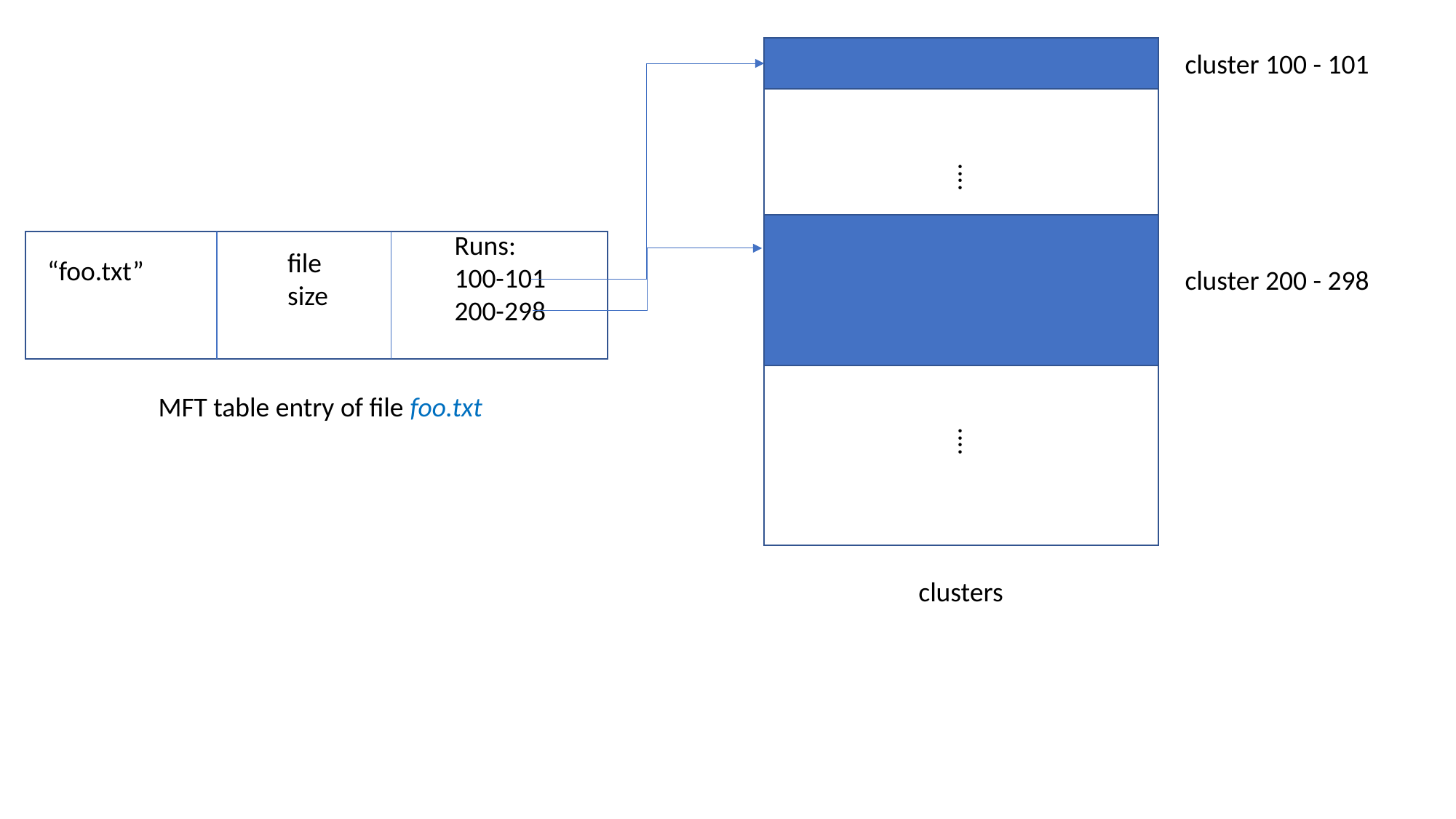

cluster 100 - 101
....

Runs:
100-101
200-298

file
size
“foo.txt”
cluster 200 - 298
MFT table entry of file foo.txt
....
clusters